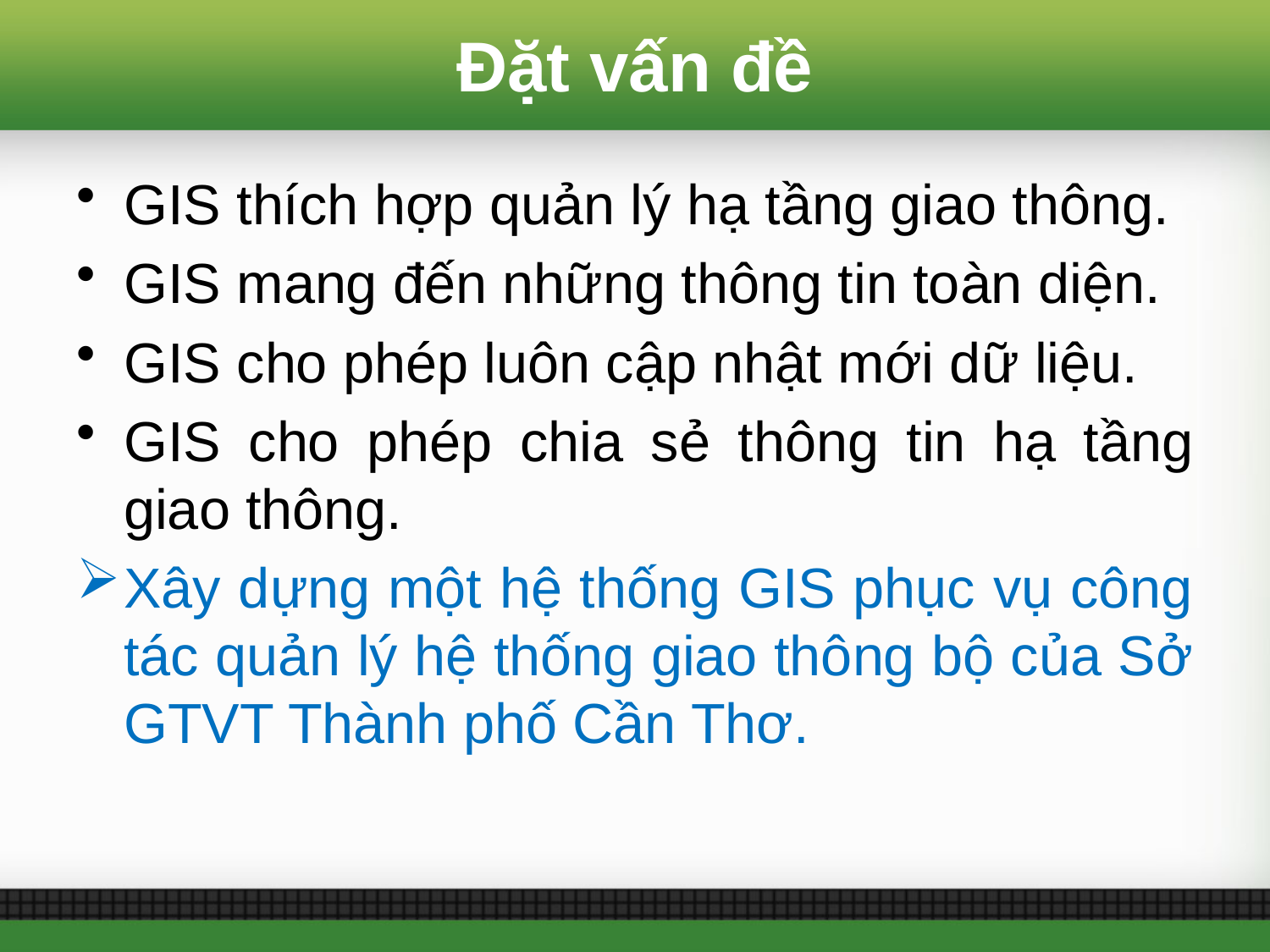

# Đặt vấn đề
GIS thích hợp quản lý hạ tầng giao thông.
GIS mang đến những thông tin toàn diện.
GIS cho phép luôn cập nhật mới dữ liệu.
GIS cho phép chia sẻ thông tin hạ tầng giao thông.
Xây dựng một hệ thống GIS phục vụ công tác quản lý hệ thống giao thông bộ của Sở GTVT Thành phố Cần Thơ.